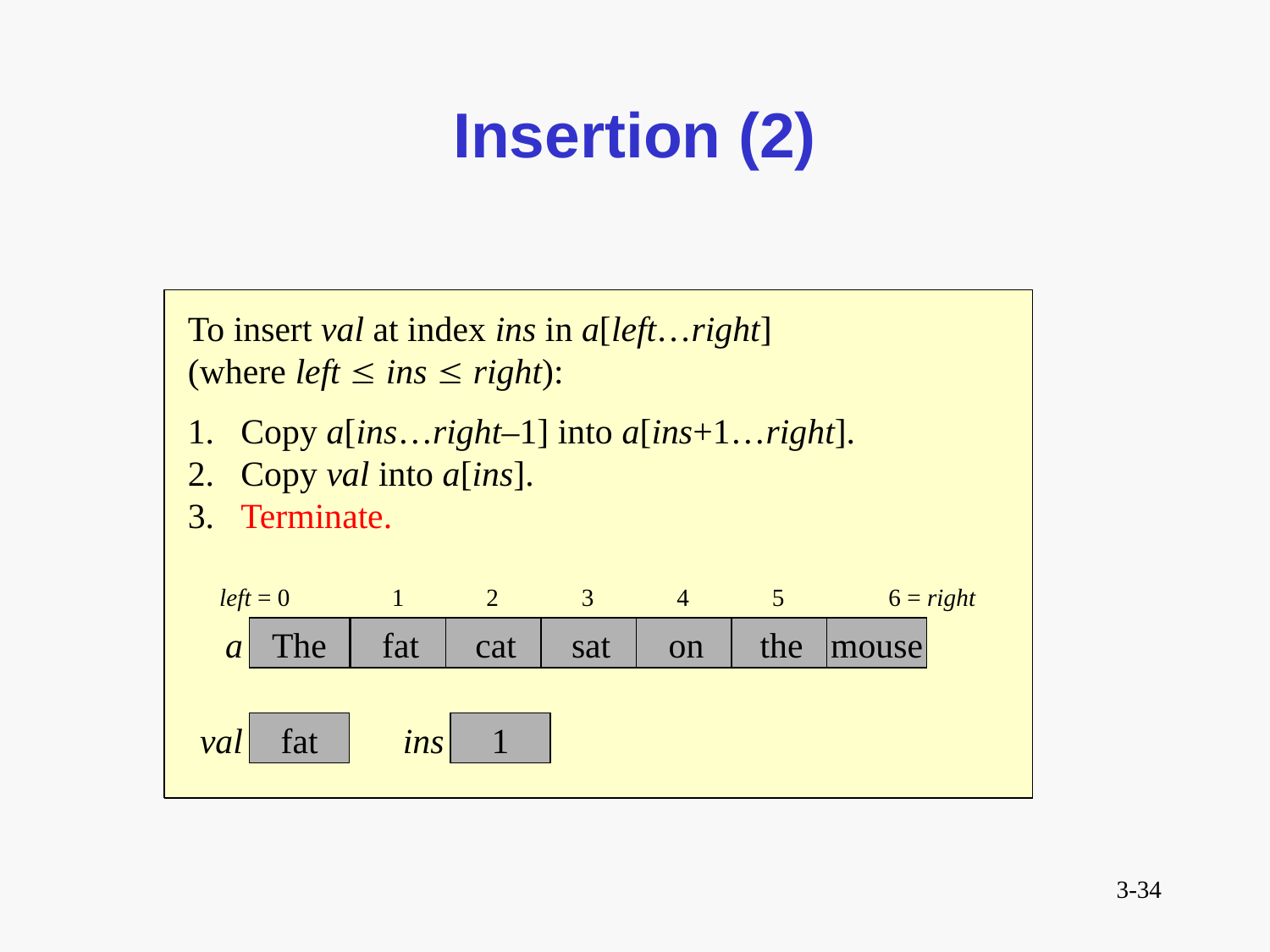

# Insertion (2)
Animation:

To insert val at index ins in a[left…right]
(where left ≤ ins ≤ right):
1.	Copy a[ins…right–1] into a[ins+1…right].
2.	Copy val into a[ins].
3.	Terminate.
left = 0
1
2
3
4
5
6 = right
a
The
cat
sat
on
the
mouse

val
fat
ins
1

To insert val at index ins in a[left…right]
(where left ≤ ins ≤ right):
1.	Copy a[ins…right–1] into a[ins+1…right].
2.	Copy val into a[ins].
3.	Terminate.
left = 0
1
2
3
4
5
6 = right
a
The
fat
cat
sat
on
the
mouse
val
fat
ins
1

To insert val at index ins in a[left…right]
(where left ≤ ins ≤ right):
1.	Copy a[ins…right–1] into a[ins+1…right].
2.	Copy val into a[ins].
3.	Terminate.
left = 0
1
2
3
4
5
6 = right
a
The
cat
cat
sat
on
the
mouse
val
fat
ins
1

To insert val at index ins in a[left…right]
(where left ≤ ins ≤ right):
1.	Copy a[ins…right–1] into a[ins+1…right].
2.	Copy val into a[ins].
3.	Terminate.
left = 0
1
2
3
4
5
6 = right
a
The
fat
cat
sat
on
the
mouse
val
fat
ins
1
3-34